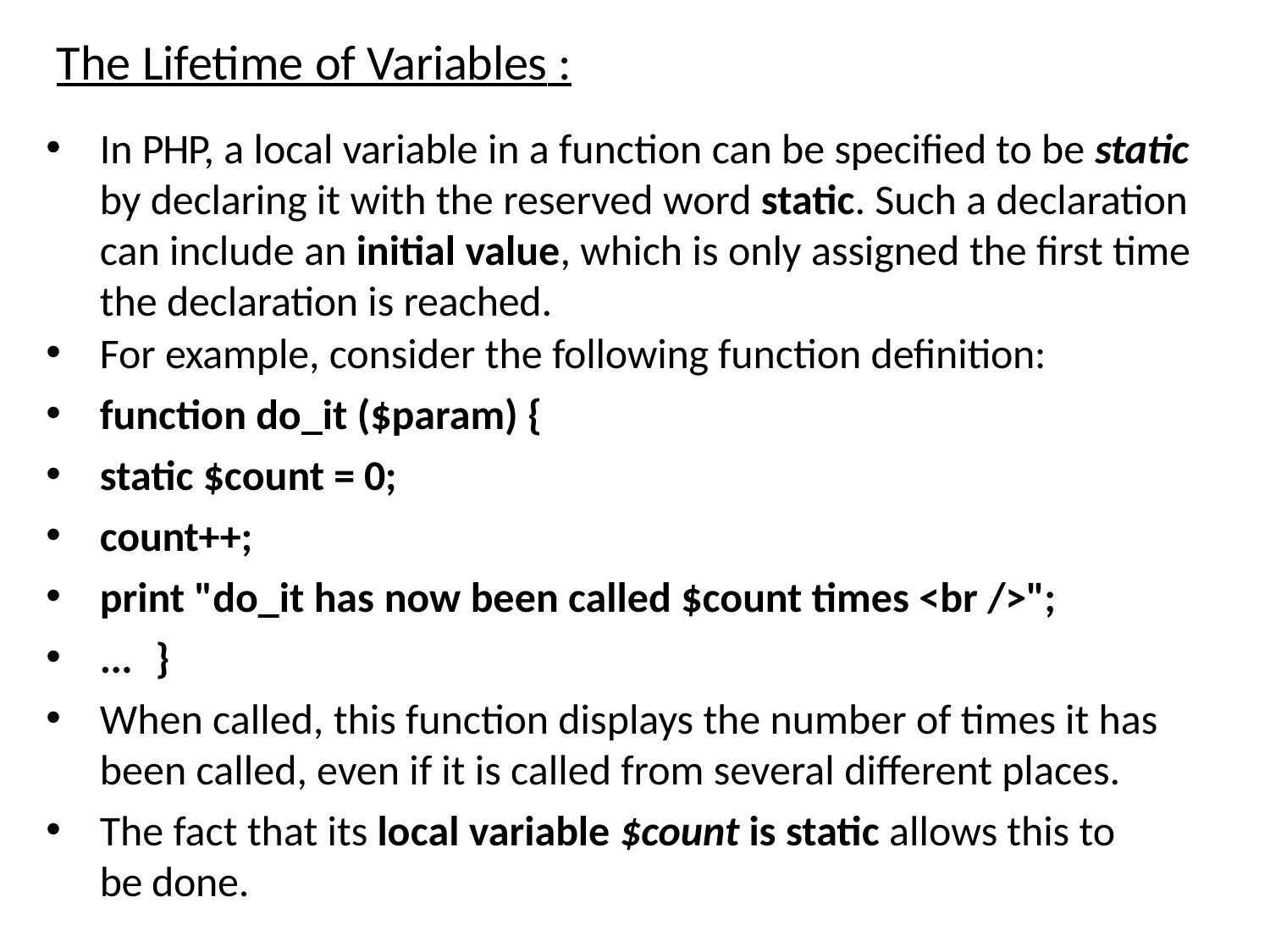

# The Lifetime of Variables :
In PHP, a local variable in a function can be specified to be static by declaring it with the reserved word static. Such a declaration can include an initial value, which is only assigned the first time the declaration is reached.
For example, consider the following function definition:
function do_it ($param) {
static $count = 0;
count++;
print "do_it has now been called $count times <br />";
...	}
When called, this function displays the number of times it has been called, even if it is called from several different places.
The fact that its local variable $count is static allows this to be done.